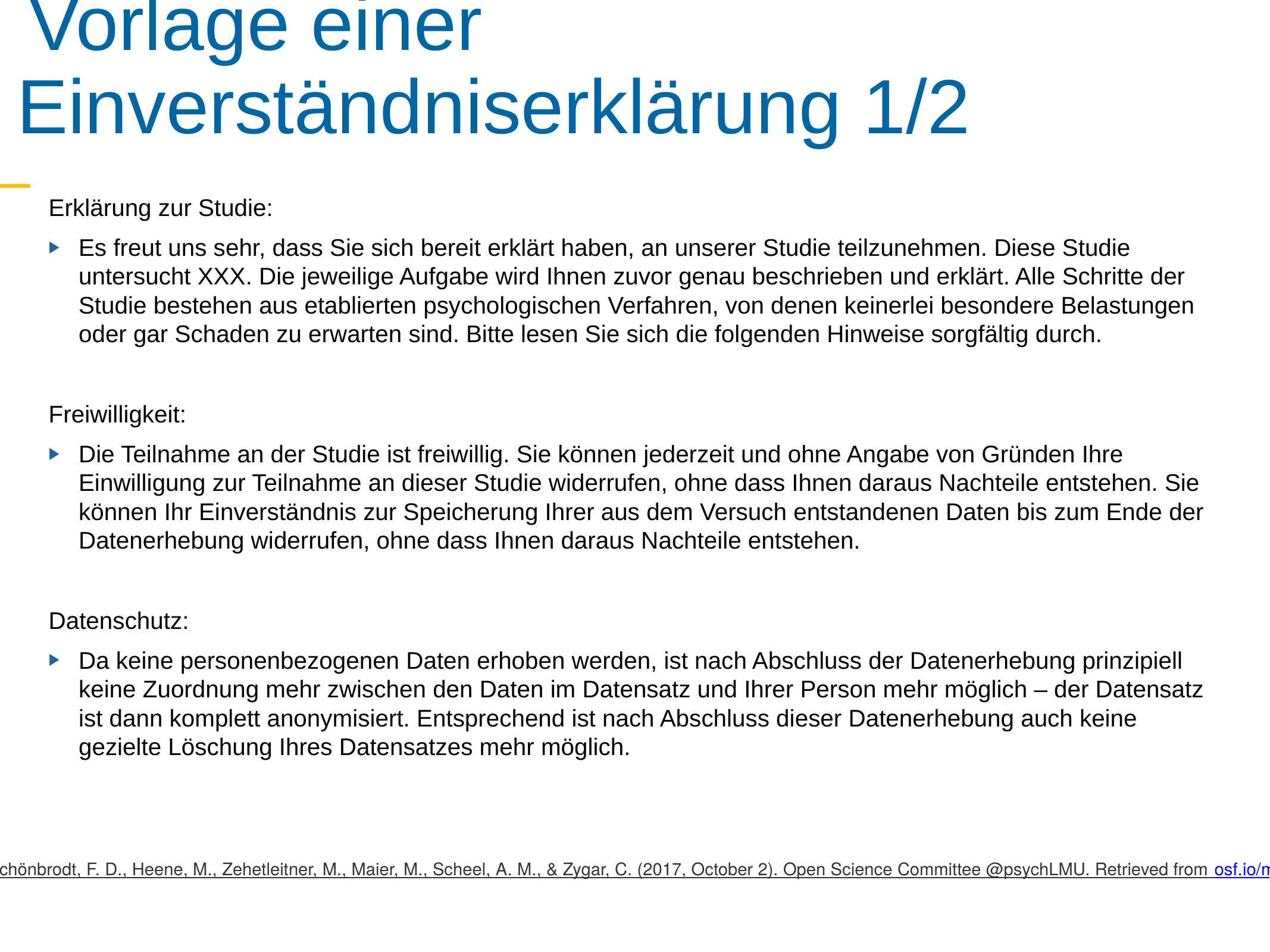

Vorlage einer Einverständniserklärung 1/2
Erklärung zur Studie:
Es freut uns sehr, dass Sie sich bereit erklärt haben, an unserer Studie teilzunehmen. Diese Studie untersucht XXX. Die jeweilige Aufgabe wird Ihnen zuvor genau beschrieben und erklärt. Alle Schritte der Studie bestehen aus etablierten psychologischen Verfahren, von denen keinerlei besondere Belastungen oder gar Schaden zu erwarten sind. Bitte lesen Sie sich die folgenden Hinweise sorgfältig durch.

Freiwilligkeit:
Die Teilnahme an der Studie ist freiwillig. Sie können jederzeit und ohne Angabe von Gründen Ihre Einwilligung zur Teilnahme an dieser Studie widerrufen, ohne dass Ihnen daraus Nachteile entstehen. Sie können Ihr Einverständnis zur Speicherung Ihrer aus dem Versuch entstandenen Daten bis zum Ende der Datenerhebung widerrufen, ohne dass Ihnen daraus Nachteile entstehen.

Datenschutz:
Da keine personenbezogenen Daten erhoben werden, ist nach Abschluss der Datenerhebung prinzipiell keine Zuordnung mehr zwischen den Daten im Datensatz und Ihrer Person mehr möglich – der Datensatz ist dann komplett anonymisiert. Entsprechend ist nach Abschluss dieser Datenerhebung auch keine gezielte Löschung Ihres Datensatzes mehr möglich.
Nach Schönbrodt, F. D., Heene, M., Zehetleitner, M., Maier, M., Scheel, A. M., & Zygar, C. (2017, October 2). Open Science Committee @psychLMU. Retrieved from osf.io/mgwk8
6